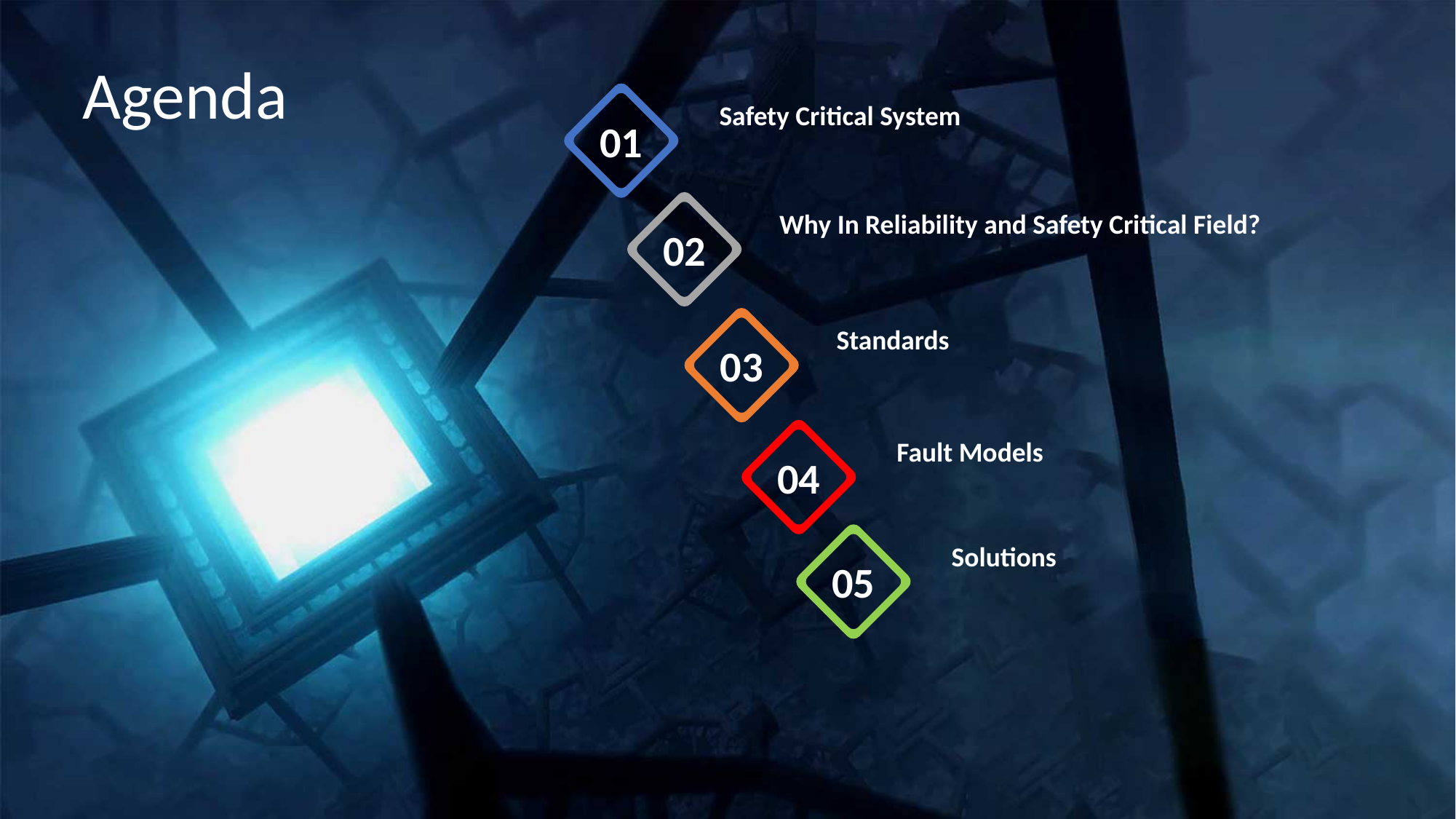

Agenda

Safety Critical System

01

Why In Reliability and Safety Critical Field?
02

Standards
03

Fault Models

04

Solutions

05